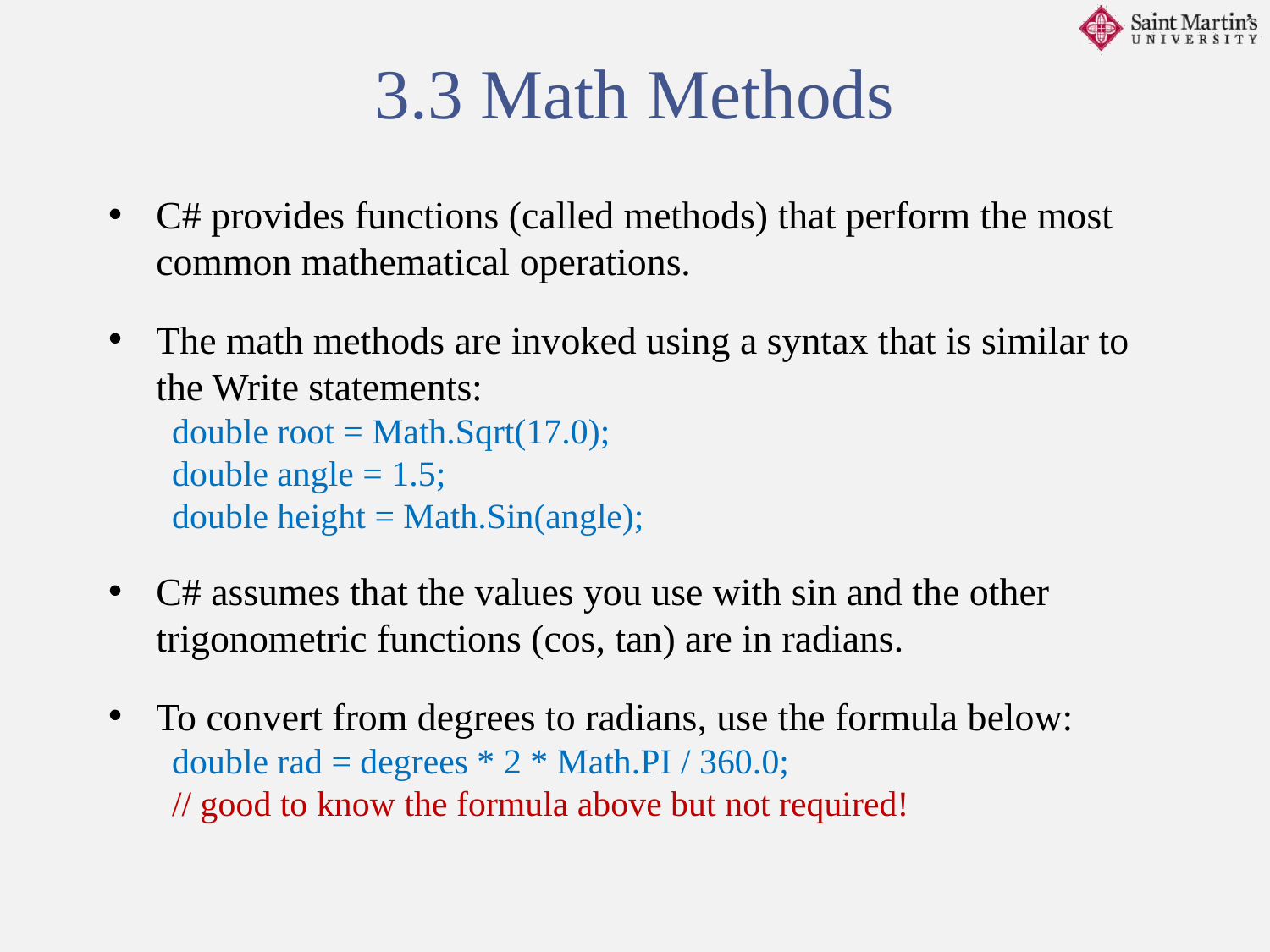

3.3 Math Methods
C# provides functions (called methods) that perform the most common mathematical operations.
The math methods are invoked using a syntax that is similar to the Write statements:
double root = Math.Sqrt(17.0);
double angle = 1.5;
double height = Math.Sin(angle);
C# assumes that the values you use with sin and the other trigonometric functions (cos, tan) are in radians.
To convert from degrees to radians, use the formula below:
double rad = degrees * 2 * Math.PI / 360.0;
// good to know the formula above but not required!